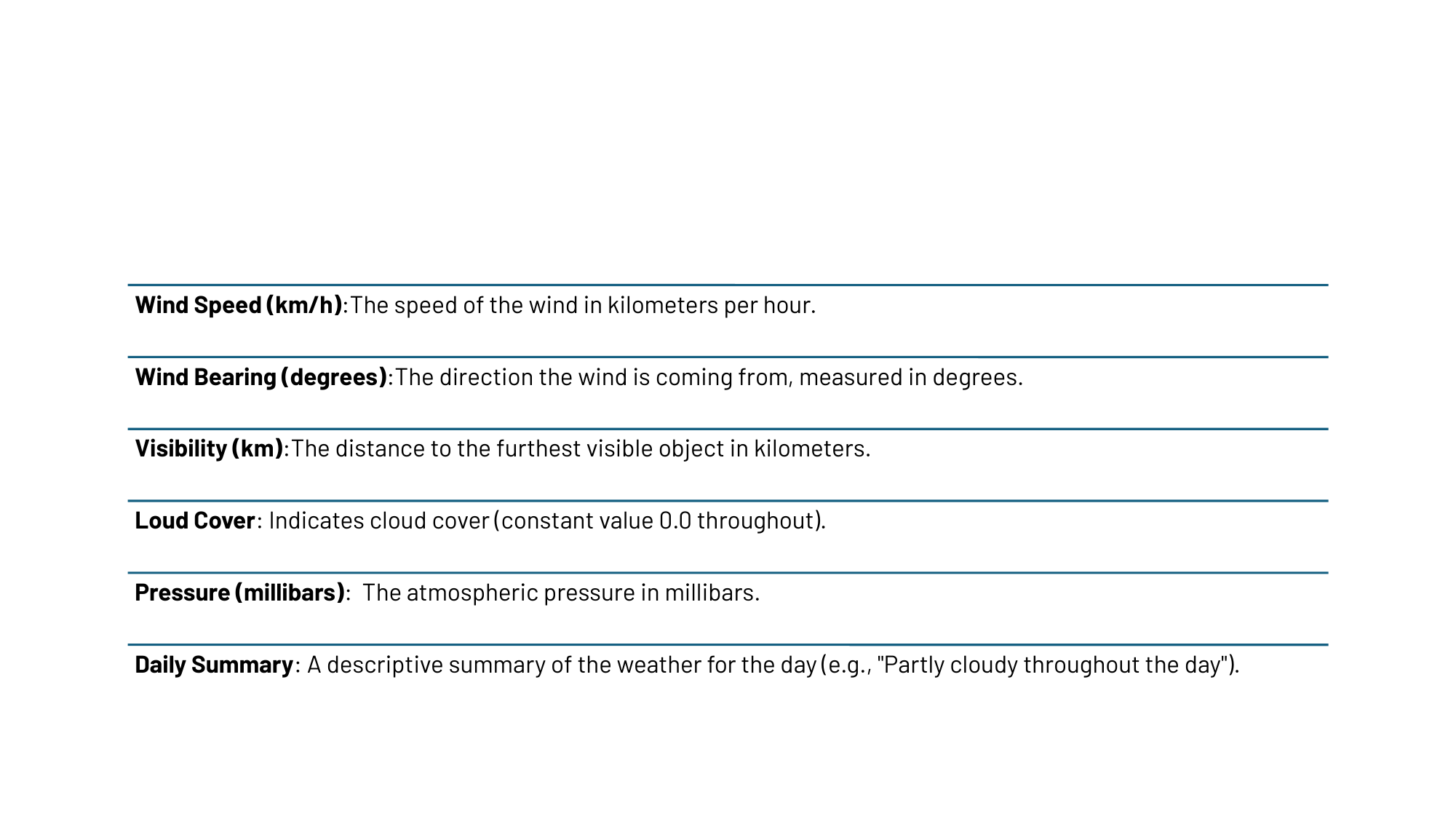

Wind Speed (km/h):The speed of the wind in kilometers per hour.
Wind Bearing (degrees):The direction the wind is coming from, measured in degrees.
Visibility (km):The distance to the furthest visible object in kilometers.
Loud Cover: Indicates cloud cover (constant value 0.0 throughout).
Pressure (millibars):  The atmospheric pressure in millibars.
Daily Summary: A descriptive summary of the weather for the day (e.g., "Partly cloudy throughout the day").